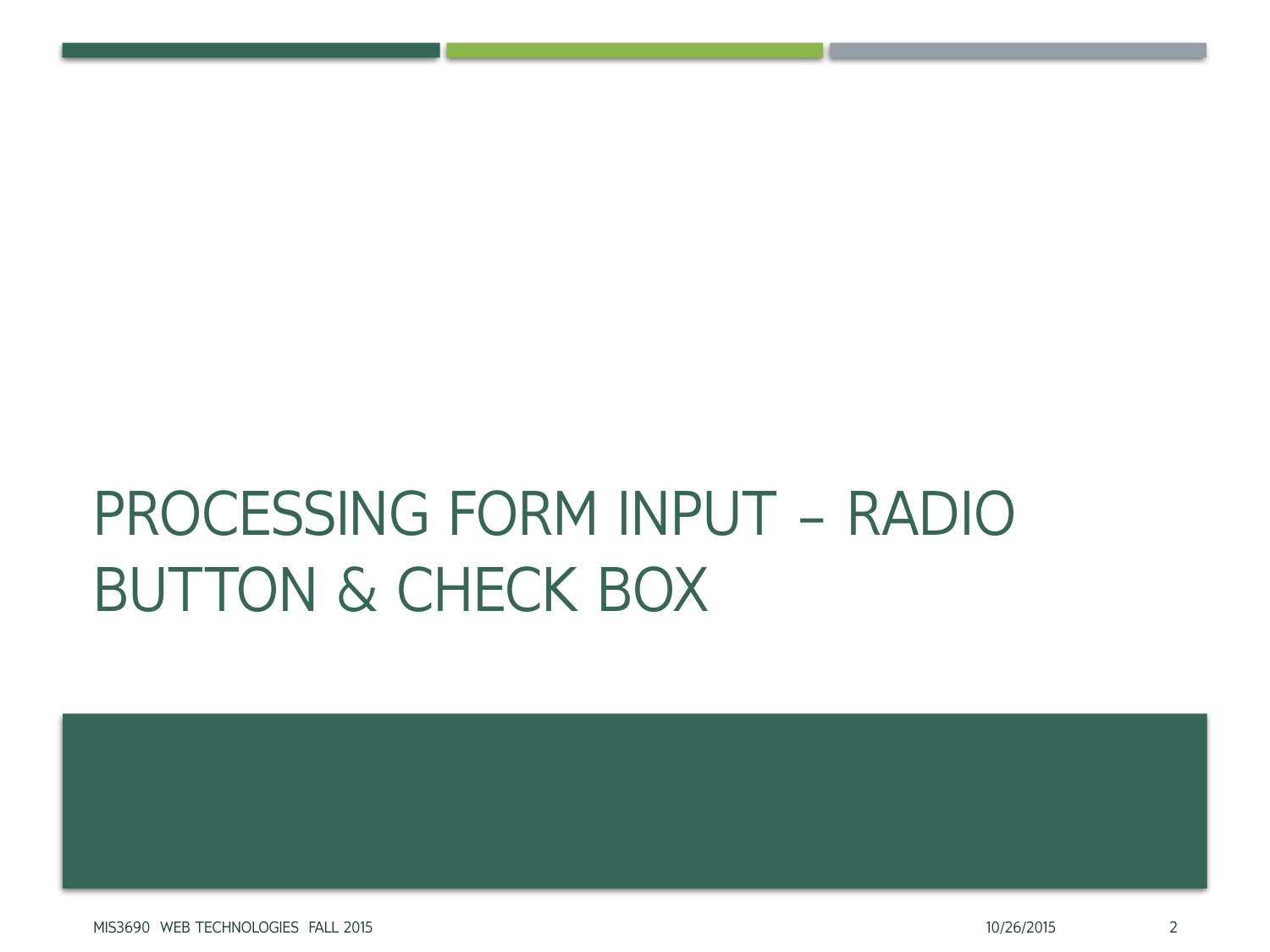

# Processing form input – Radio button & Check Box

MIS3690  Web Technologies  Fall 2015
10/26/2015
2